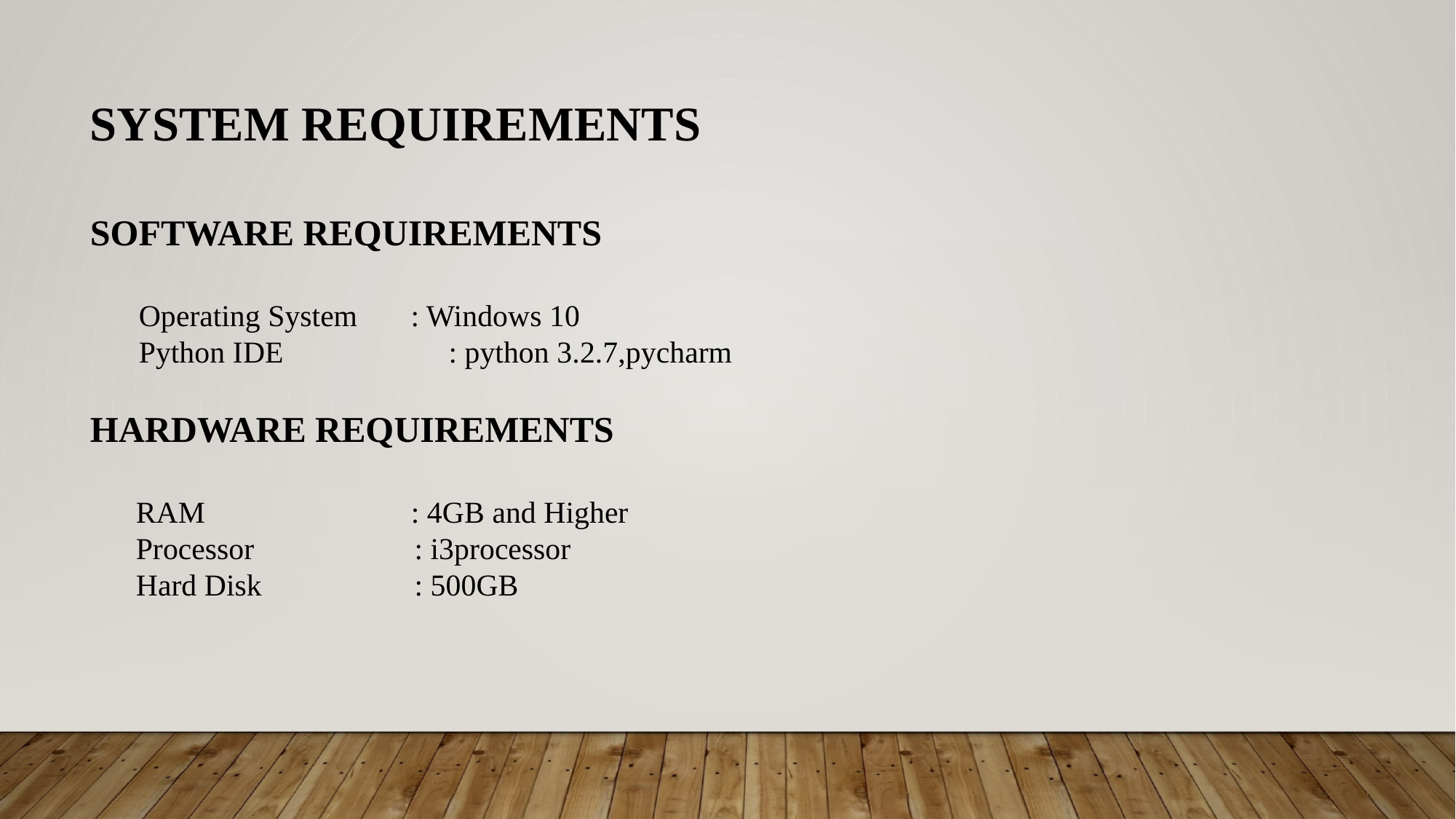

SYSTEM REQUIREMENTS

SOFTWARE REQUIREMENTS

 Operating System       : Windows 10
 Python IDE	             : python 3.2.7,pycharm

HARDWARE REQUIREMENTS

      RAM                           : 4GB and Higher
      Processor                     : i3processor
      Hard Disk                    : 500GB